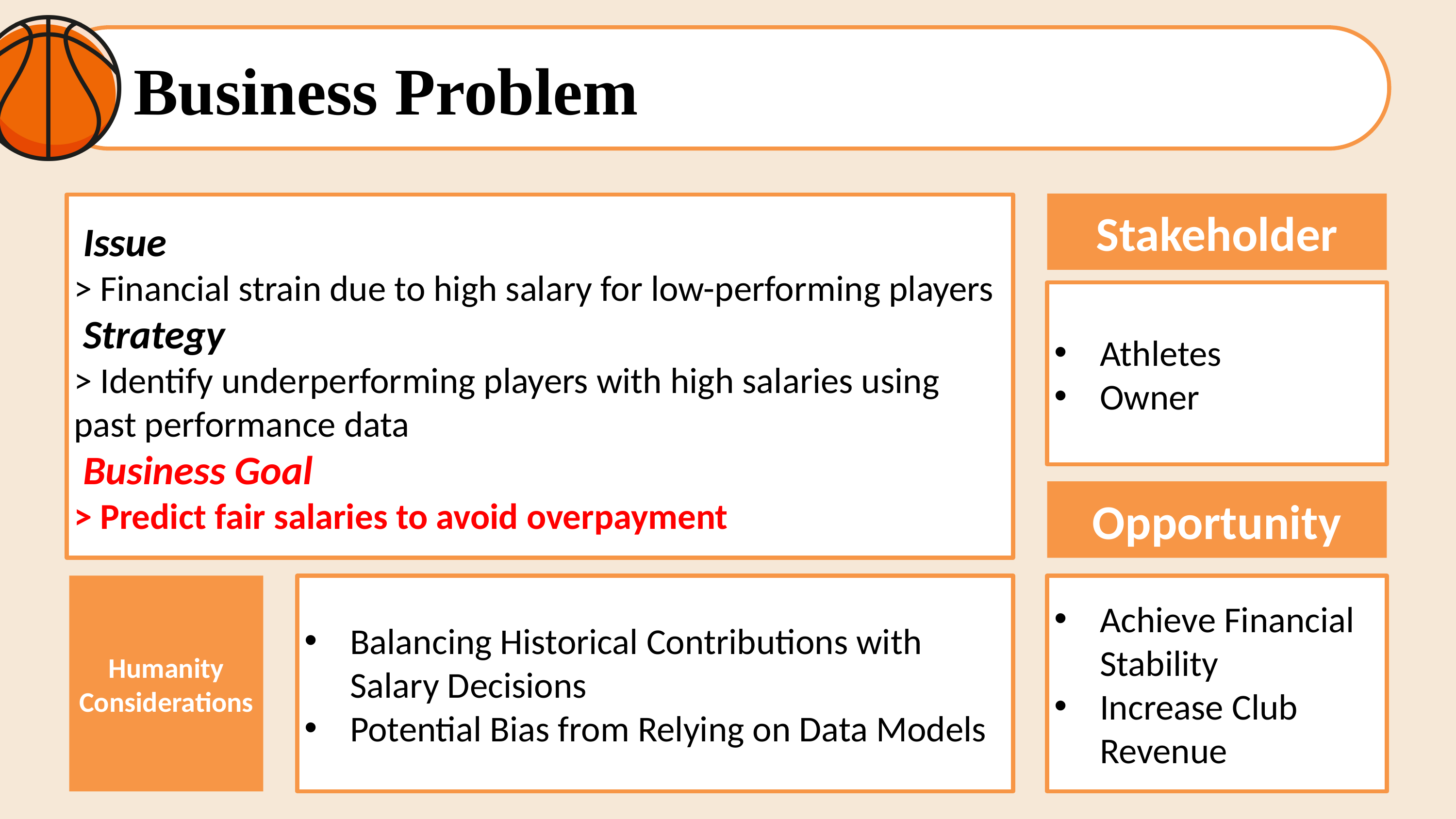

Business Problem
Stakeholder
 Issue
> Financial strain due to high salary for low-performing players
 Strategy
> Identify underperforming players with high salaries using past performance data
 Business Goal
> Predict fair salaries to avoid overpayment
Athletes
Owner
Opportunity
Humanity
Considerations
Balancing Historical Contributions with Salary Decisions
Potential Bias from Relying on Data Models
Achieve Financial Stability
Increase Club Revenue